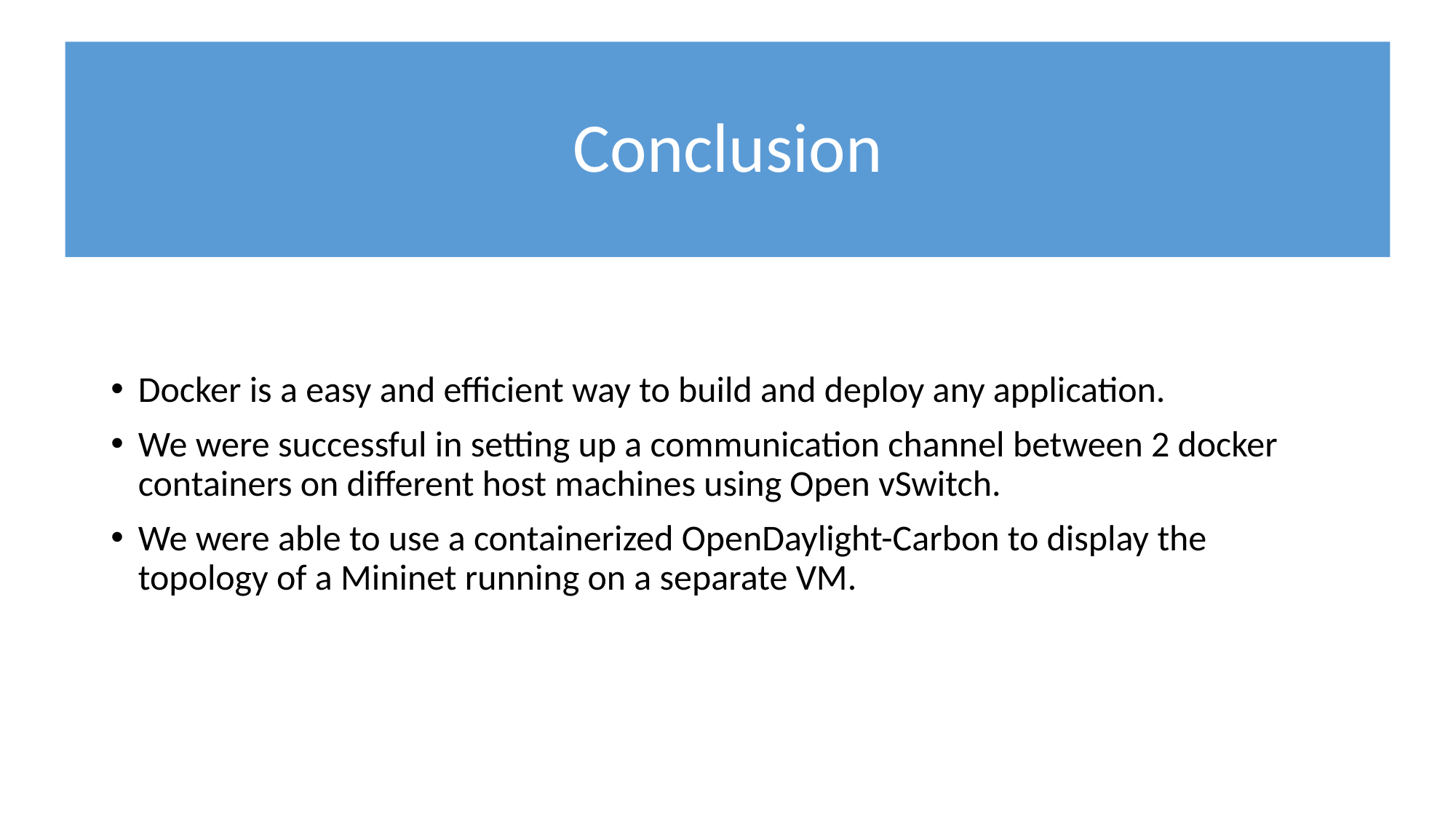

# Conclusion
Docker is a easy and efficient way to build and deploy any application.
We were successful in setting up a communication channel between 2 docker containers on different host machines using Open vSwitch.
We were able to use a containerized OpenDaylight-Carbon to display the topology of a Mininet running on a separate VM.